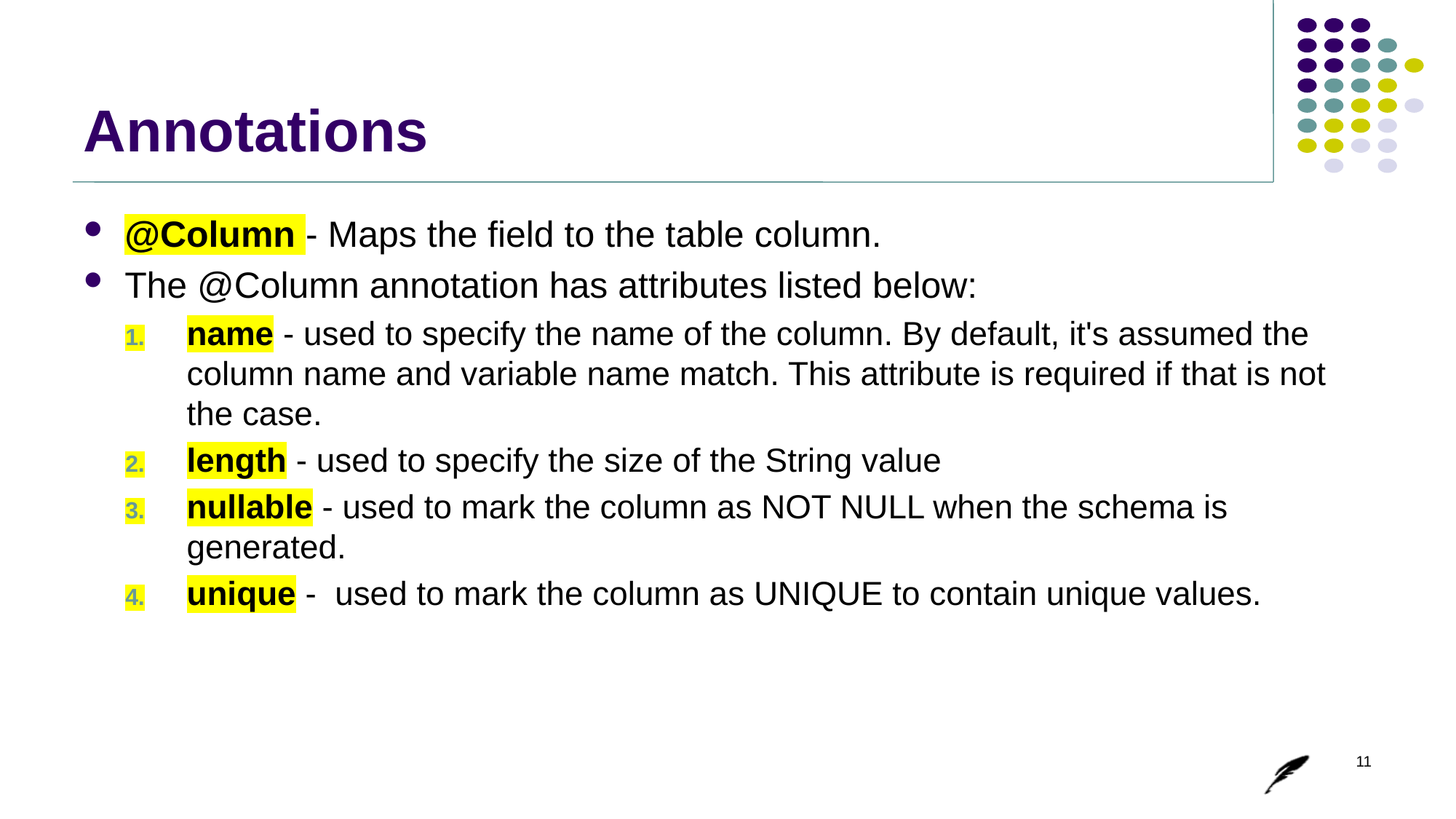

# Annotations
@Column - Maps the field to the table column.
The @Column annotation has attributes listed below:
name - used to specify the name of the column. By default, it's assumed the column name and variable name match. This attribute is required if that is not the case.
length - used to specify the size of the String value
nullable - used to mark the column as NOT NULL when the schema is generated.
unique -  used to mark the column as UNIQUE to contain unique values.
11